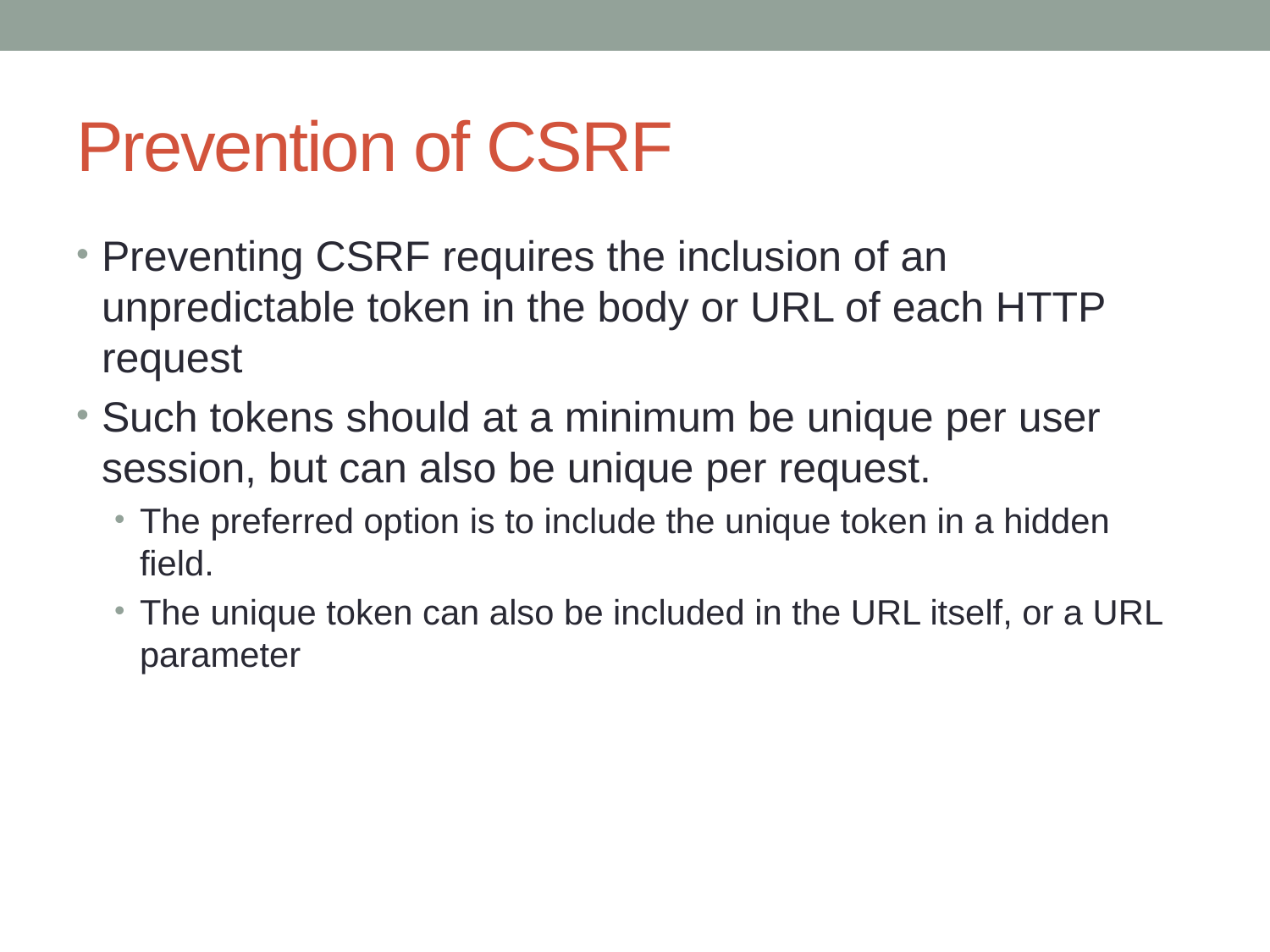

# Prevention of CSRF
Preventing CSRF requires the inclusion of an unpredictable token in the body or URL of each HTTP request
Such tokens should at a minimum be unique per user session, but can also be unique per request.
The preferred option is to include the unique token in a hidden field.
The unique token can also be included in the URL itself, or a URL parameter